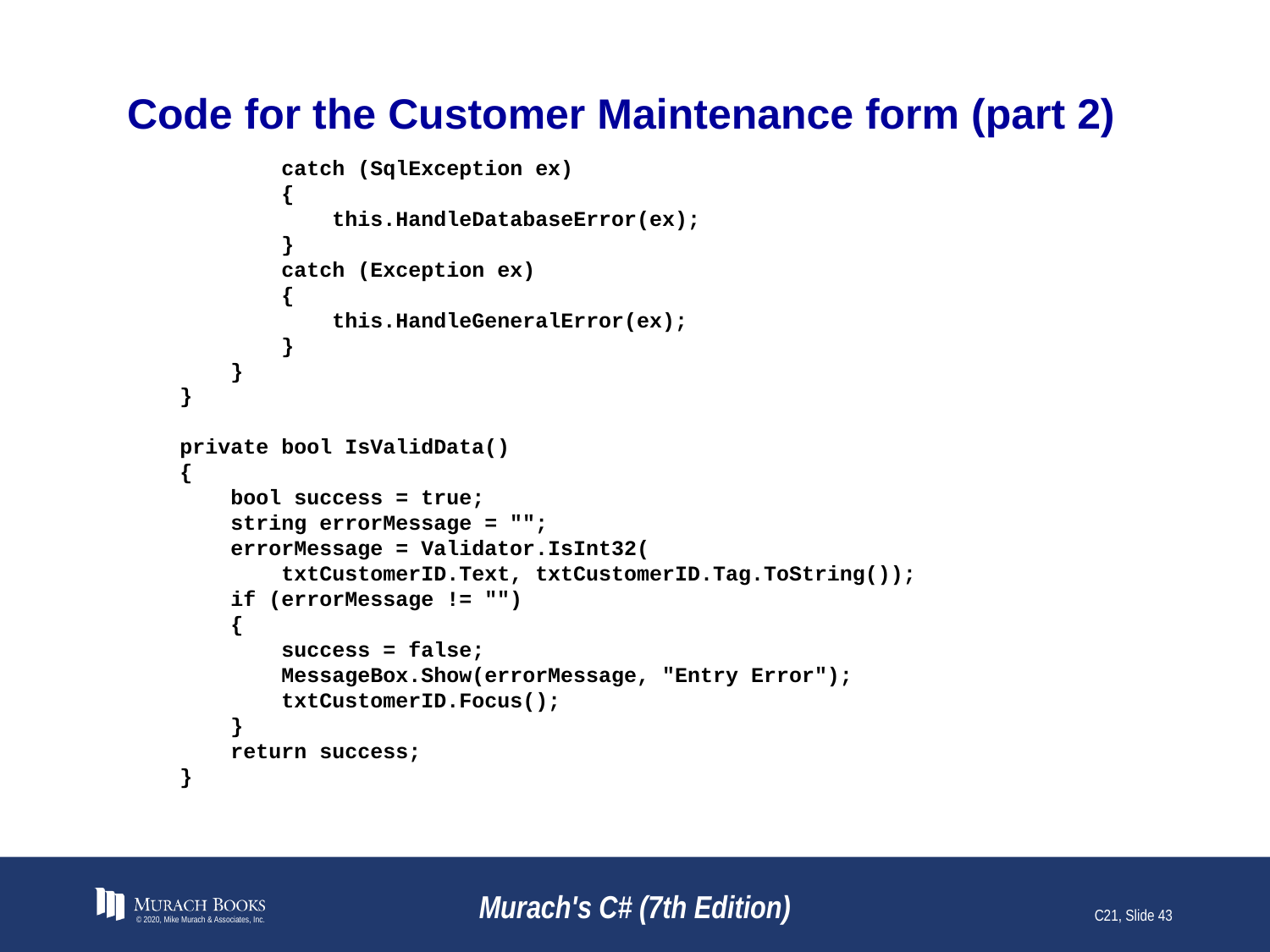

# Code for the Customer Maintenance form (part 2)
            catch (SqlException ex)
            {
                this.HandleDatabaseError(ex);
            }
            catch (Exception ex)
            {
                this.HandleGeneralError(ex);
            }
        }
    }

    private bool IsValidData()
    {
        bool success = true;
        string errorMessage = "";
        errorMessage = Validator.IsInt32(
            txtCustomerID.Text, txtCustomerID.Tag.ToString());
        if (errorMessage != "")
        {
            success = false;
            MessageBox.Show(errorMessage, "Entry Error");
            txtCustomerID.Focus();
        }
        return success;
    }
© 2020, Mike Murach & Associates, Inc.
Murach's C# (7th Edition)

C21, Slide 43